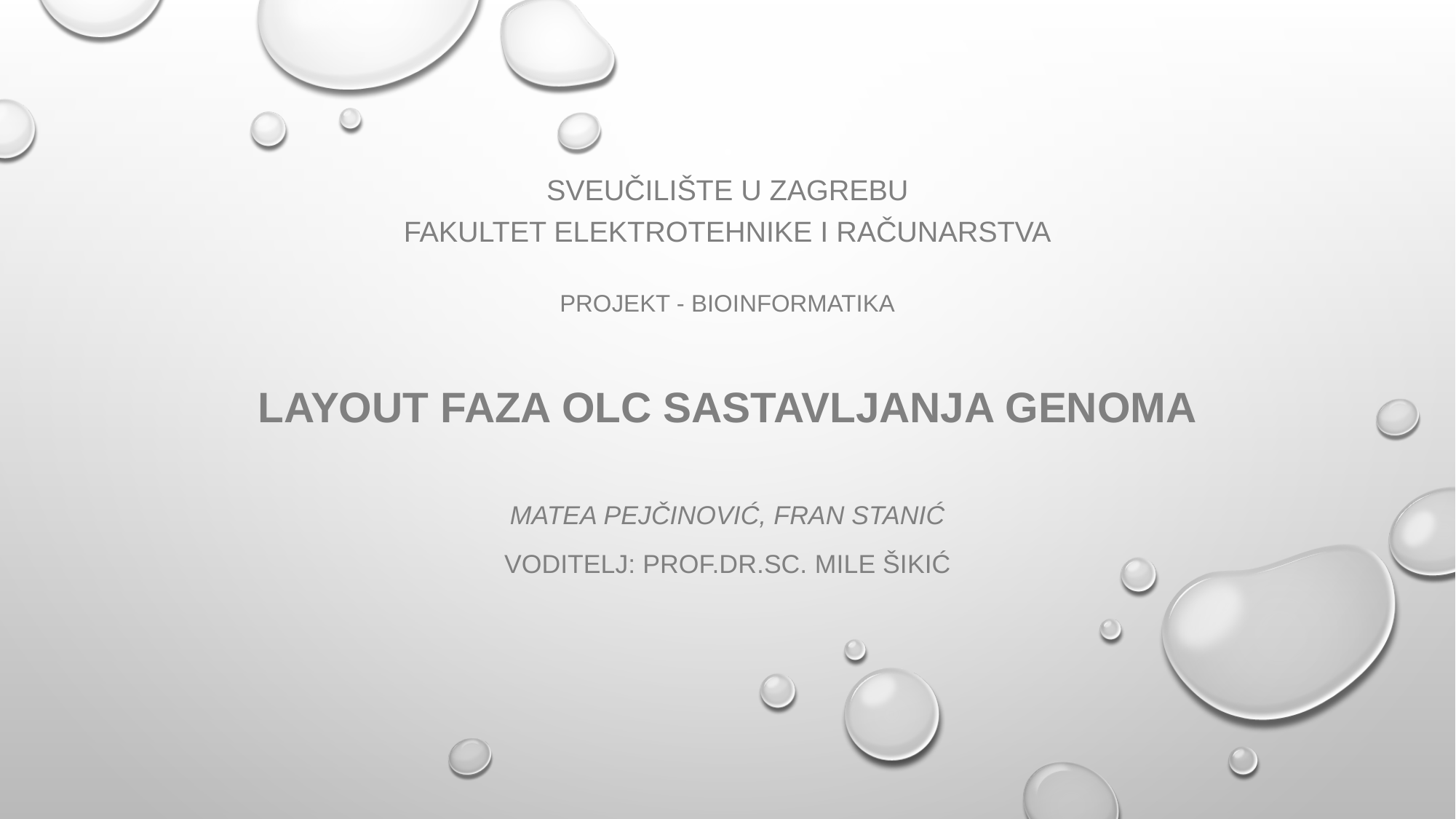

SVEUČILIŠTE U ZAGREBU
FAKULTET ELEKTROTEHNIKE I RAČUNARSTVA
PROJEKT - BIOINFORMATIKA
Layout faza OLC sastavljanja genoma

Matea Pejčinović, Fran Stanić
Voditelj: prof.dr.sc. Mile Šikić